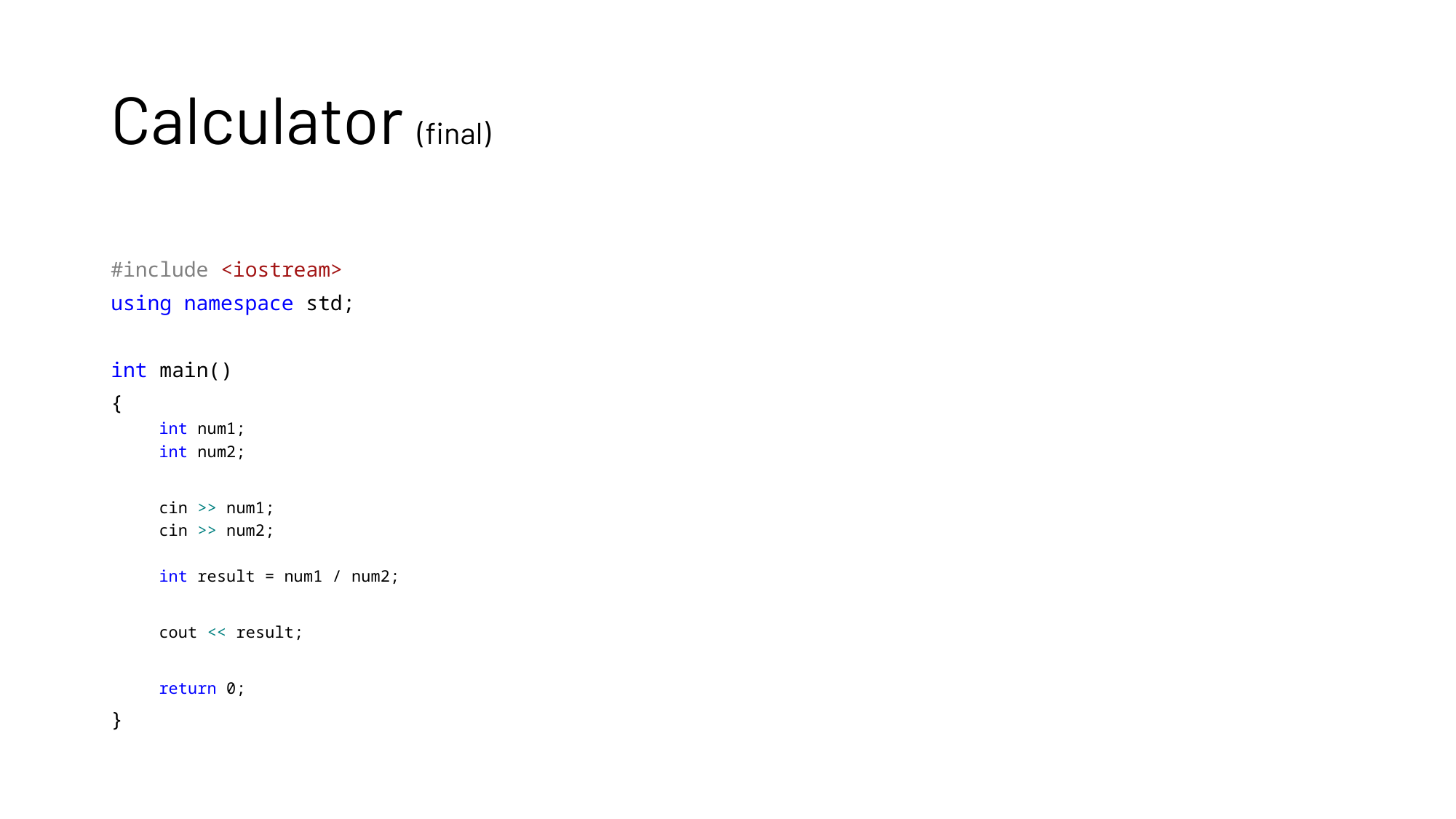

# Calculator (final)

#include <iostream>
using namespace std;

int main()
{
int num1;
int num2;

cin >> num1;
cin >> num2;

int result = num1 / num2;

cout << result;

return 0;
}